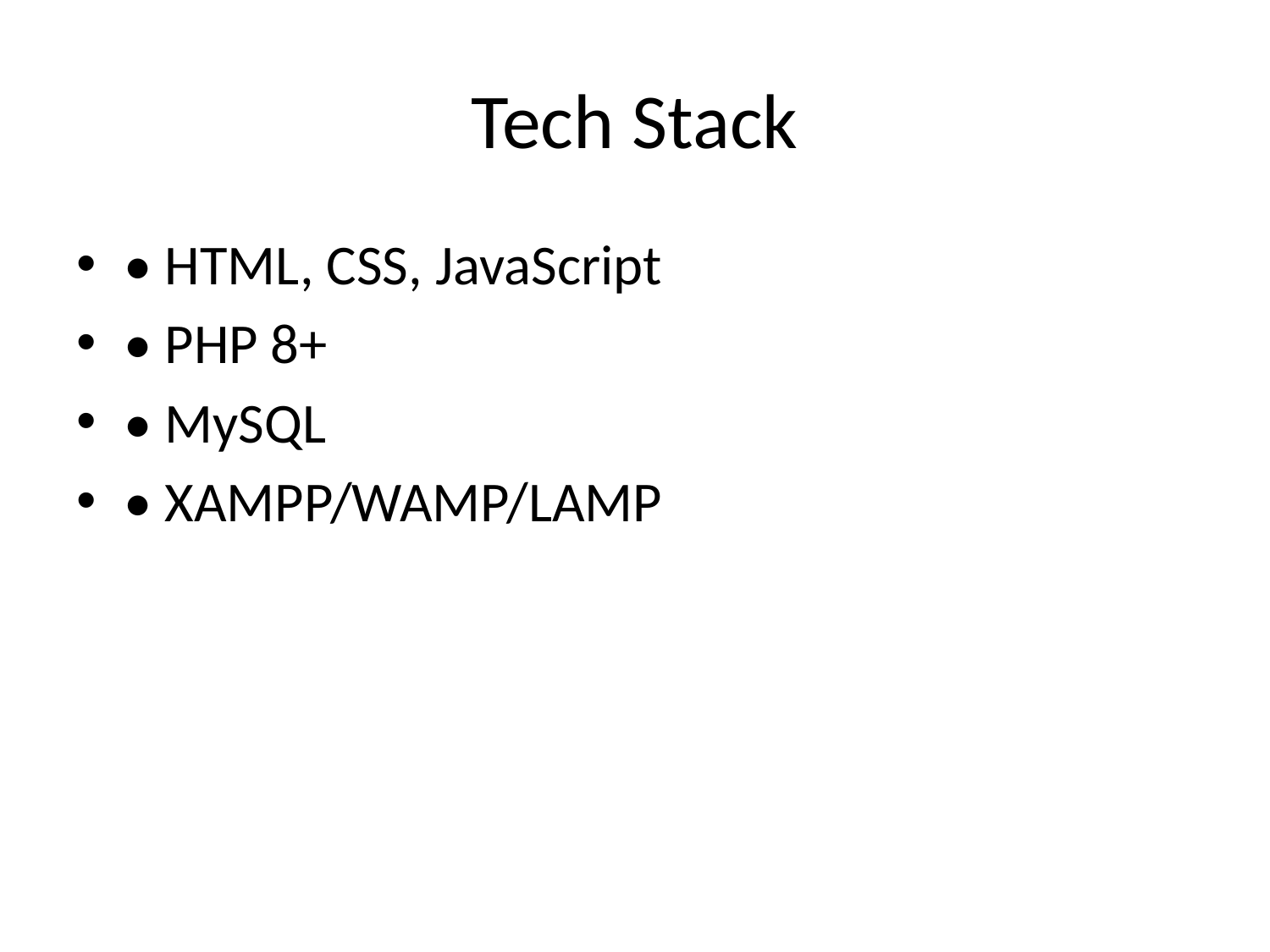

# Tech Stack
• HTML, CSS, JavaScript
• PHP 8+
• MySQL
• XAMPP/WAMP/LAMP